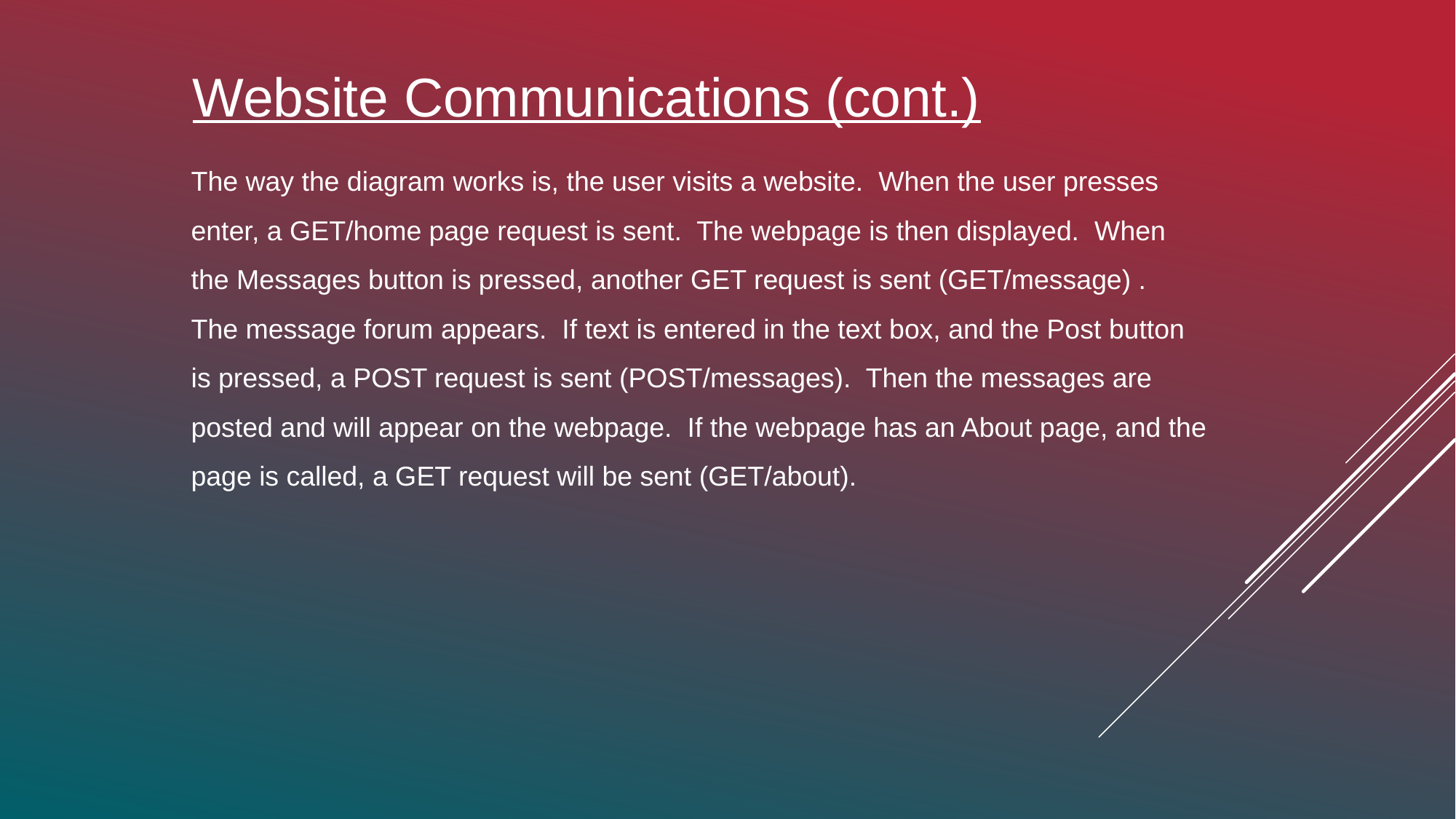

Website Communications (cont.)

The way the diagram works is, the user visits a website.  When the user presses enter, a GET/home page request is sent.  The webpage is then displayed.  When  the Messages button is pressed, another GET request is sent (GET/message) .  The message forum appears.  If text is entered in the text box, and the Post button is pressed, a POST request is sent (POST/messages).  Then the messages are posted and will appear on the webpage.  If the webpage has an About page, and the page is called, a GET request will be sent (GET/about).